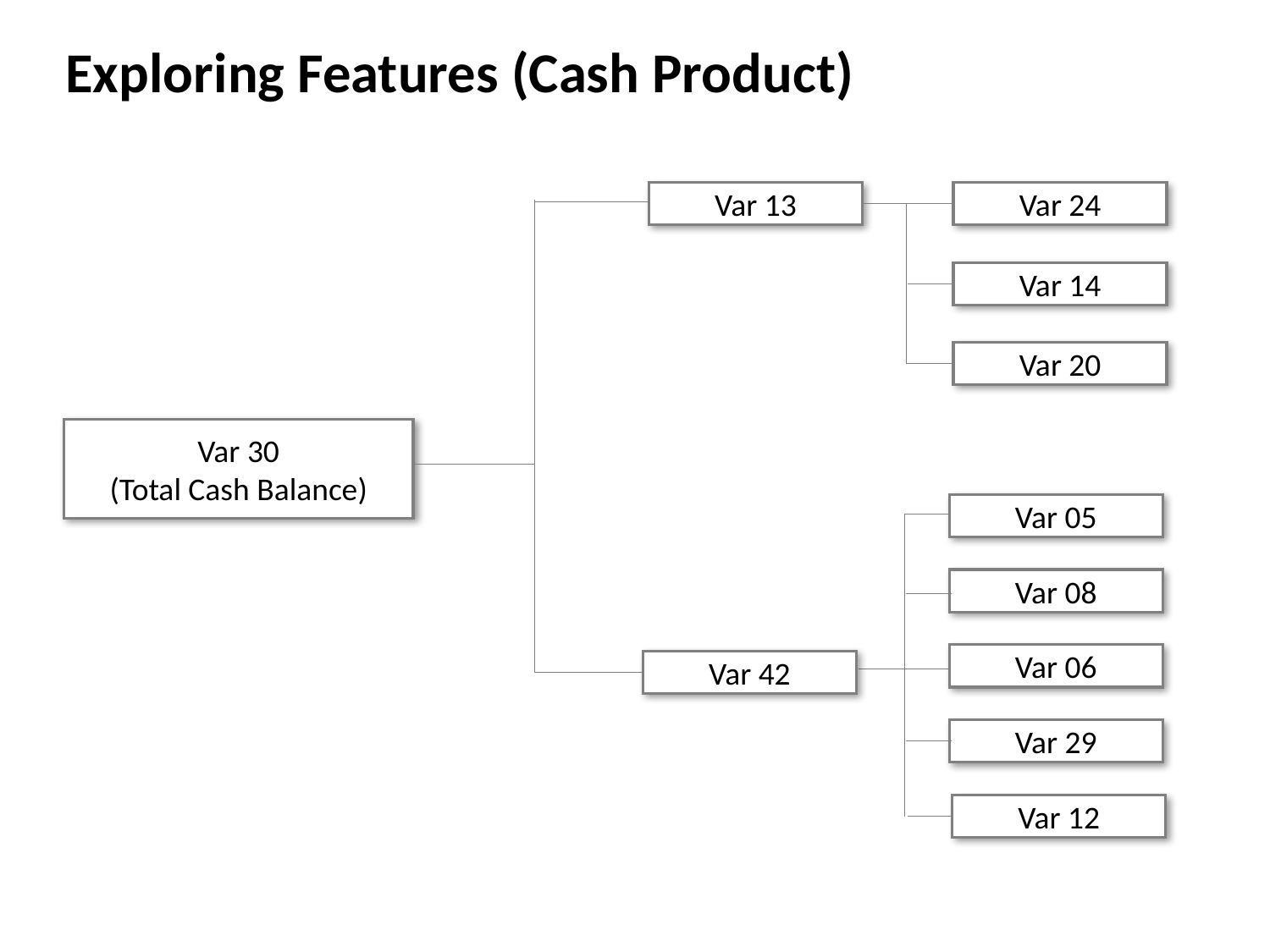

Exploring Features (Cash Product)
Var 13
Var 24
Var 14
Var 20
Var 30
(Total Cash Balance)
Var 05
Var 08
Var 06
Var 42
Var 29
Var 12